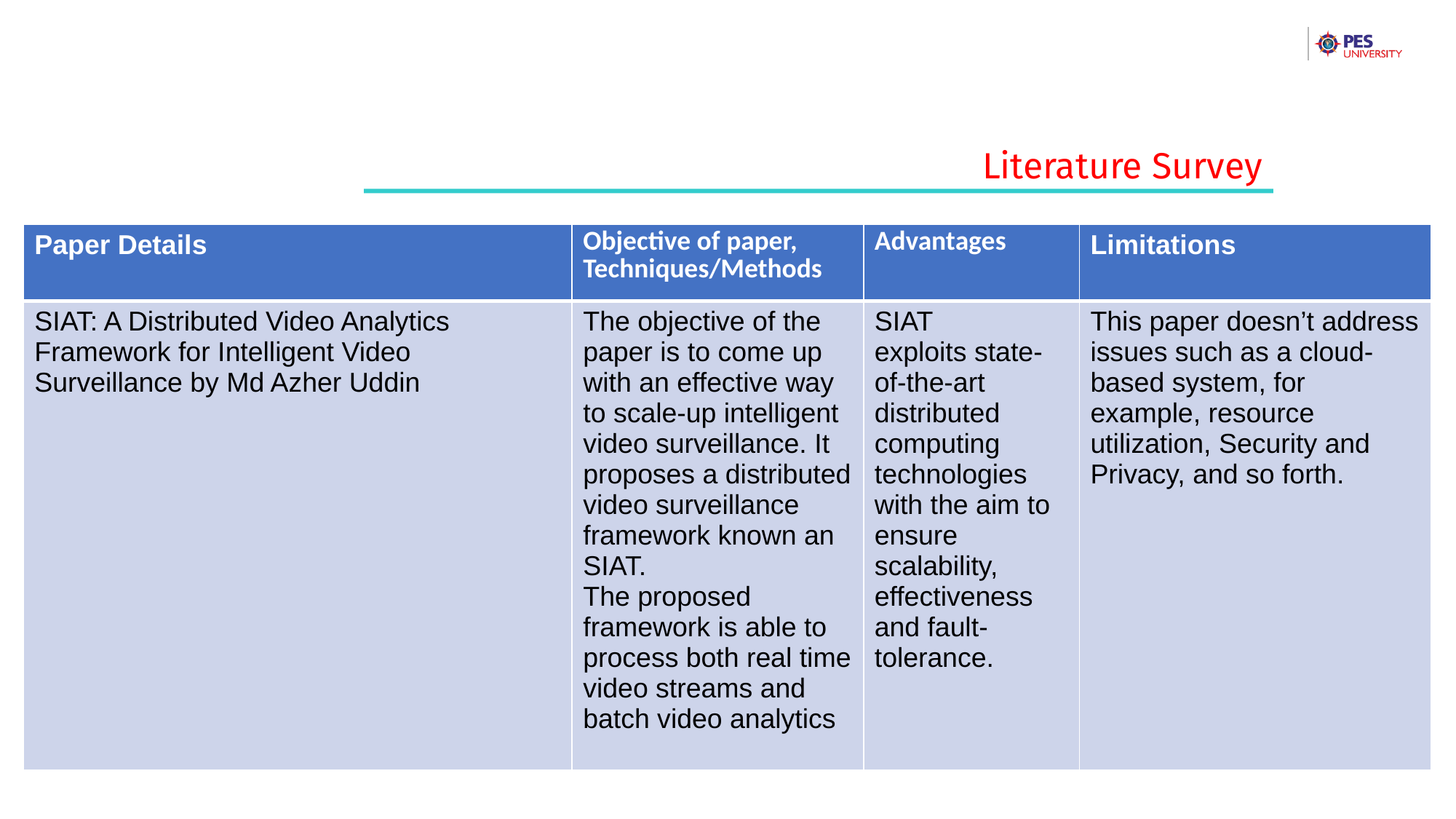

Literature Survey

| Paper Details | Objective of paper, Techniques/Methods | Advantages | Limitations |
| --- | --- | --- | --- |
| SIAT: A Distributed Video Analytics Framework for Intelligent Video Surveillance by Md Azher Uddin | The objective of the paper is to come up with an effective way to scale-up intelligent video surveillance. It proposes a distributed video surveillance framework known an SIAT. The proposed framework is able to process both real time video streams and batch video analytics | SIAT exploits state-of-the-art distributed computing technologies with the aim to ensure scalability, effectiveness and fault-tolerance. | This paper doesn’t address issues such as a cloud-based system, for example, resource utilization, Security and Privacy, and so forth. |